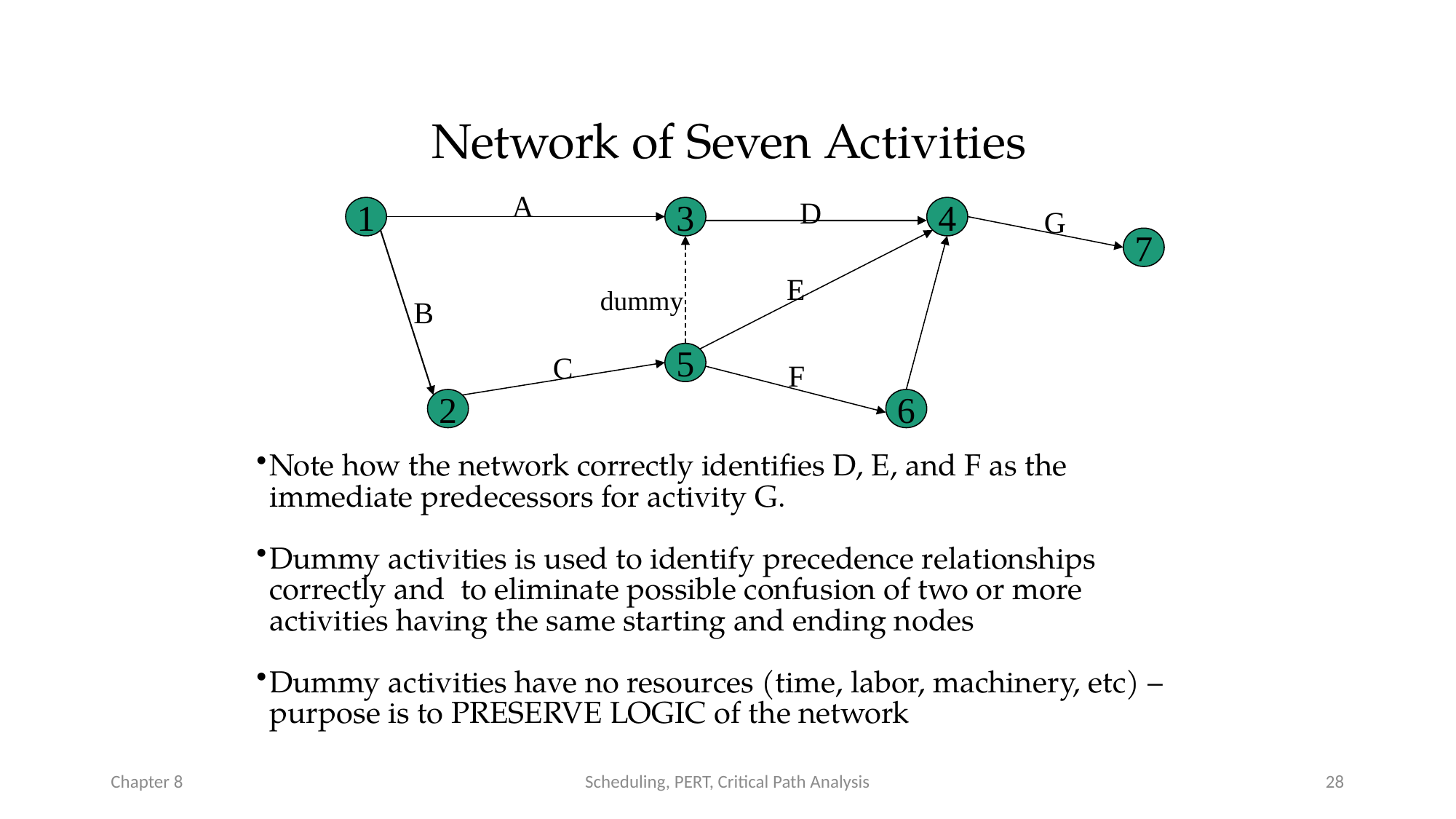

Network of Seven Activities
A
D
1
3
4
G

7
E
dummy
B
C
5
F
2
6
Note how the network correctly identifies D, E, and F as the immediate predecessors for activity G.

Dummy activities is used to identify precedence relationships correctly and  to eliminate possible confusion of two or more activities having the same starting and ending nodes

Dummy activities have no resources (time, labor, machinery, etc) – purpose is to PRESERVE LOGIC of the network
Chapter 8
Scheduling, PERT, Critical Path Analysis
28